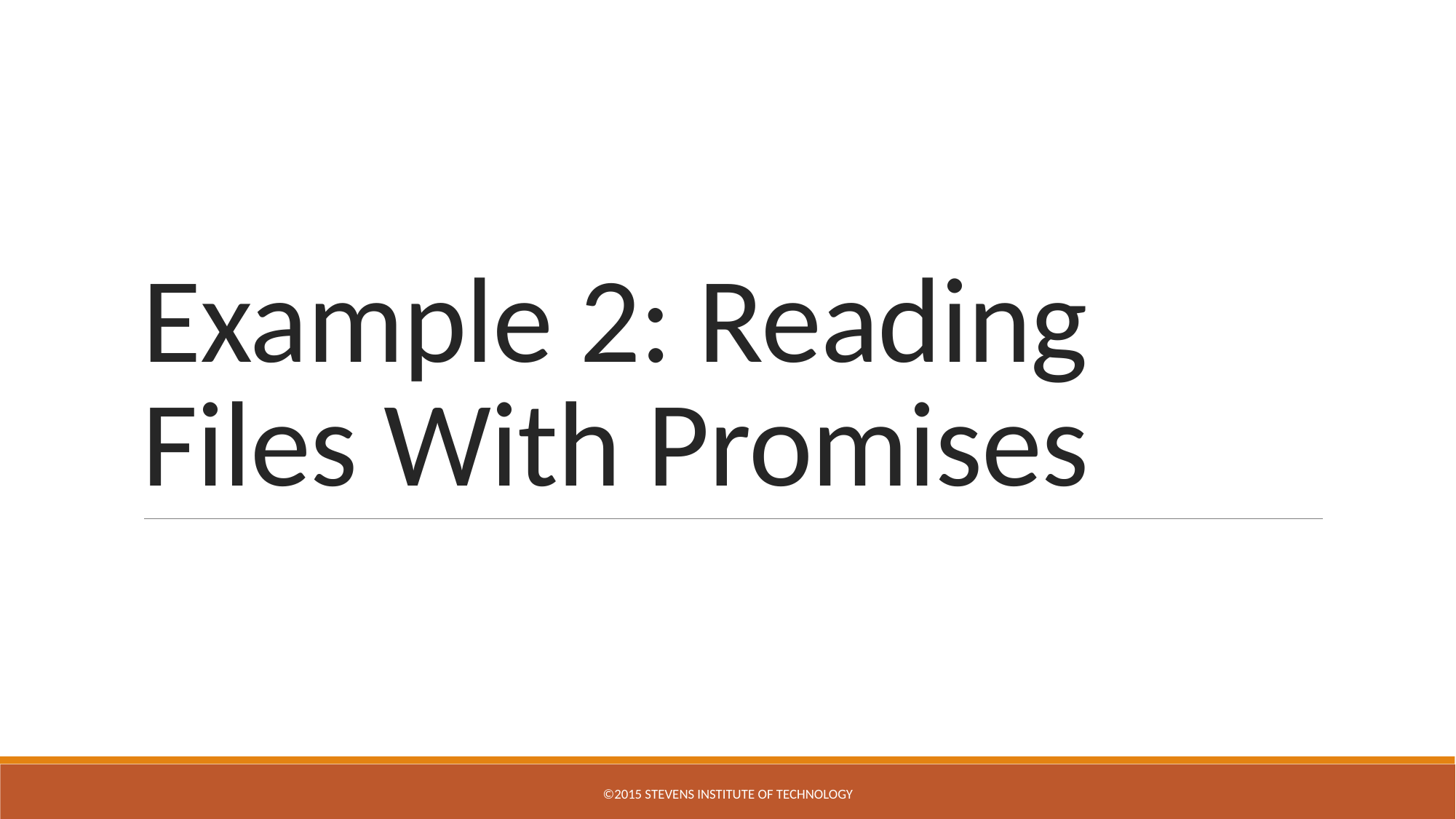

# Example 2: Reading Files With Promises

©2015 STEVENS INSTITUTE OF TECHNOLOGY